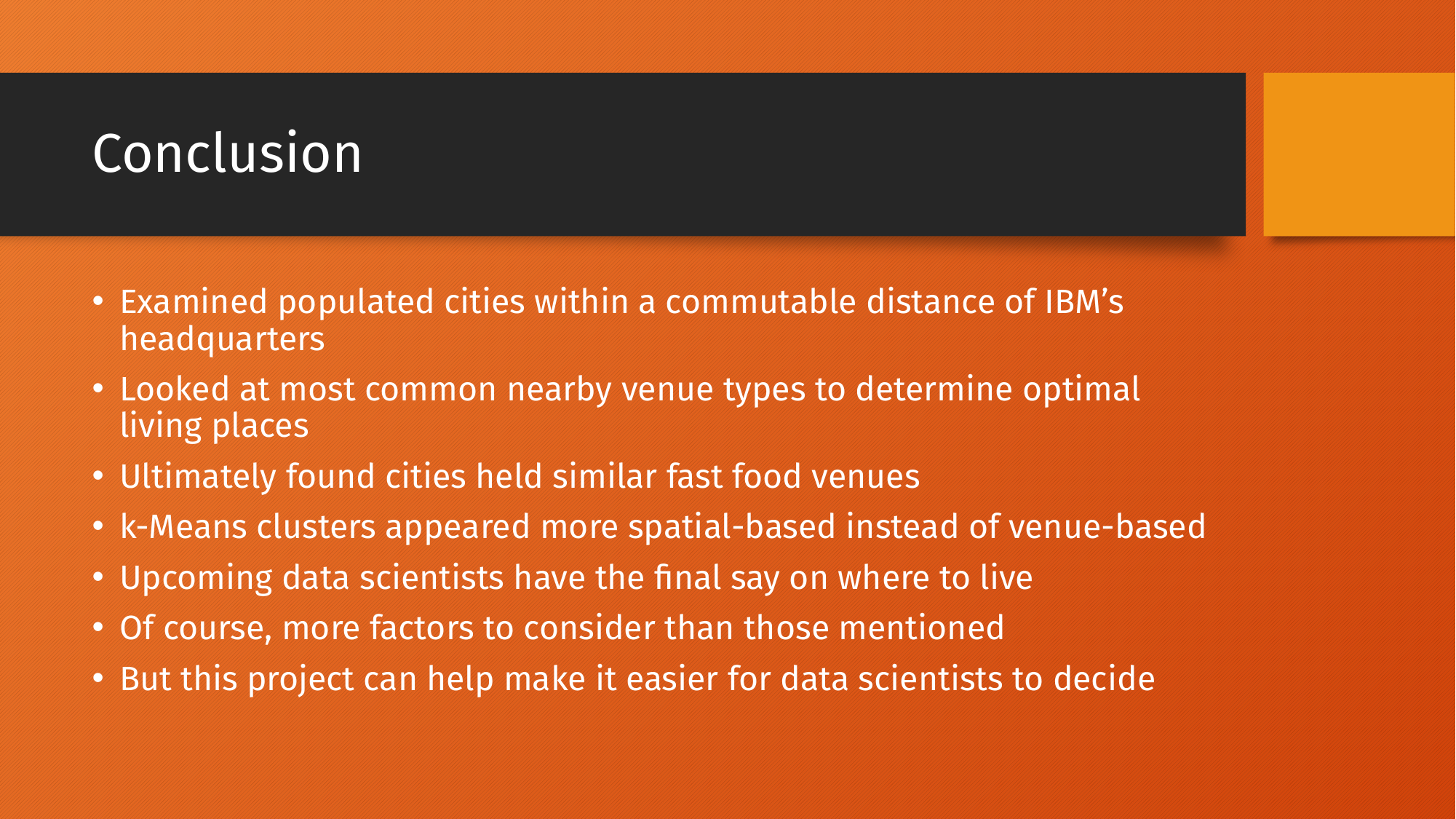

# Conclusion
Examined populated cities within a commutable distance of IBM’s headquarters
Looked at most common nearby venue types to determine optimal living places
Ultimately found cities held similar fast food venues
k-Means clusters appeared more spatial-based instead of venue-based
Upcoming data scientists have the final say on where to live
Of course, more factors to consider than those mentioned
But this project can help make it easier for data scientists to decide